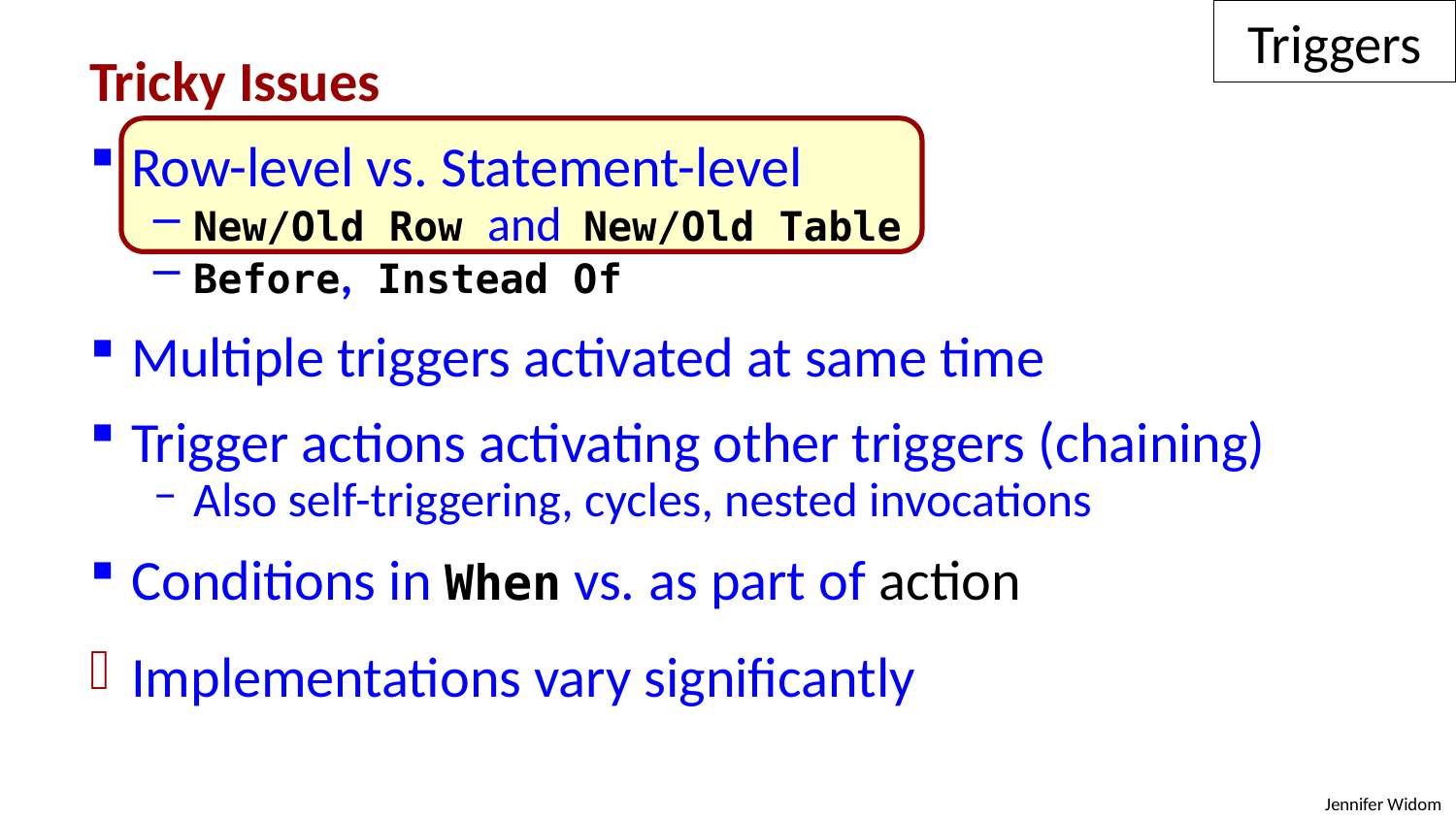

Triggers
Tricky Issues
 Row-level vs. Statement-level
 New/Old Row and  New/Old Table
 Before, Instead Of
 Multiple triggers activated at same time
 Trigger actions activating other triggers (chaining)
 Also self-triggering, cycles, nested invocations
 Conditions in When vs. as part of action
 Implementations vary significantly